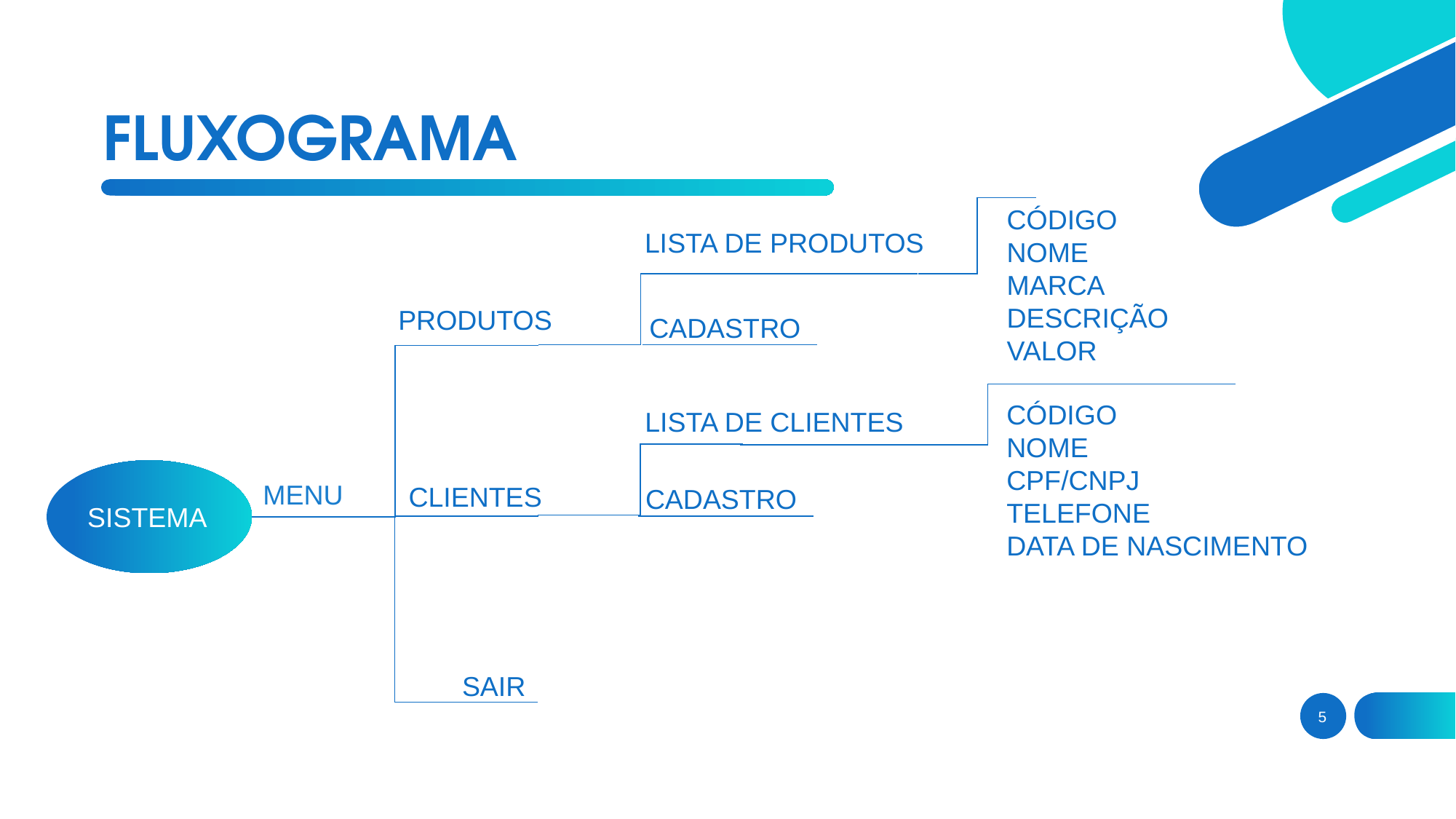

# FLUXOGRAMA
CÓDIGO
NOME
MARCA
DESCRIÇÃO
VALOR
LISTA DE PRODUTOS
PRODUTOS
CADASTRO
CÓDIGO
NOME
CPF/CNPJ
TELEFONE
DATA DE NASCIMENTO
LISTA DE CLIENTES
SISTEMA
MENU
CLIENTES
CADASTRO
SAIR
5